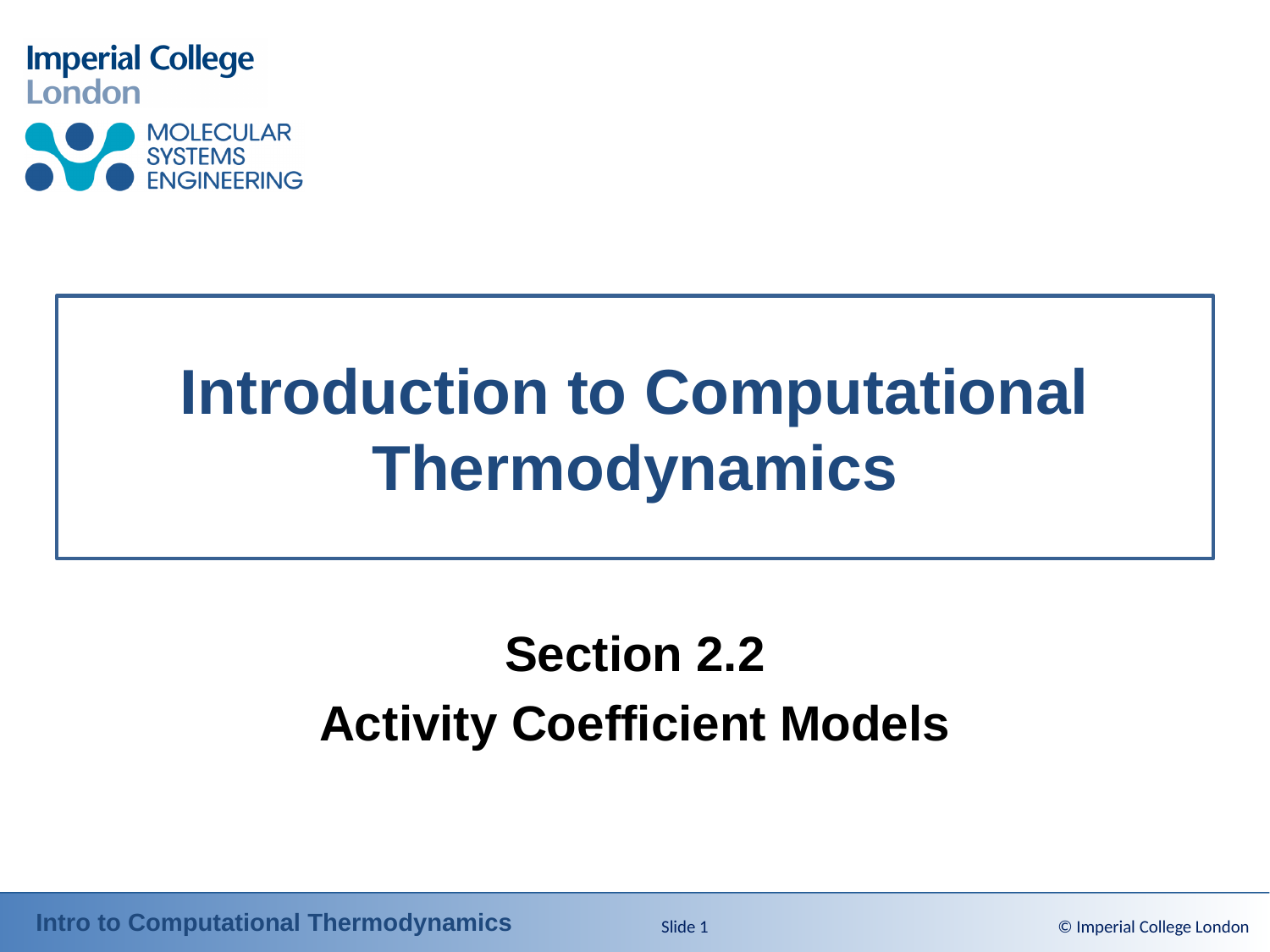

# Introduction to Computational Thermodynamics
Section 2.2
Activity Coefficient Models

Slide 1
© Imperial College London